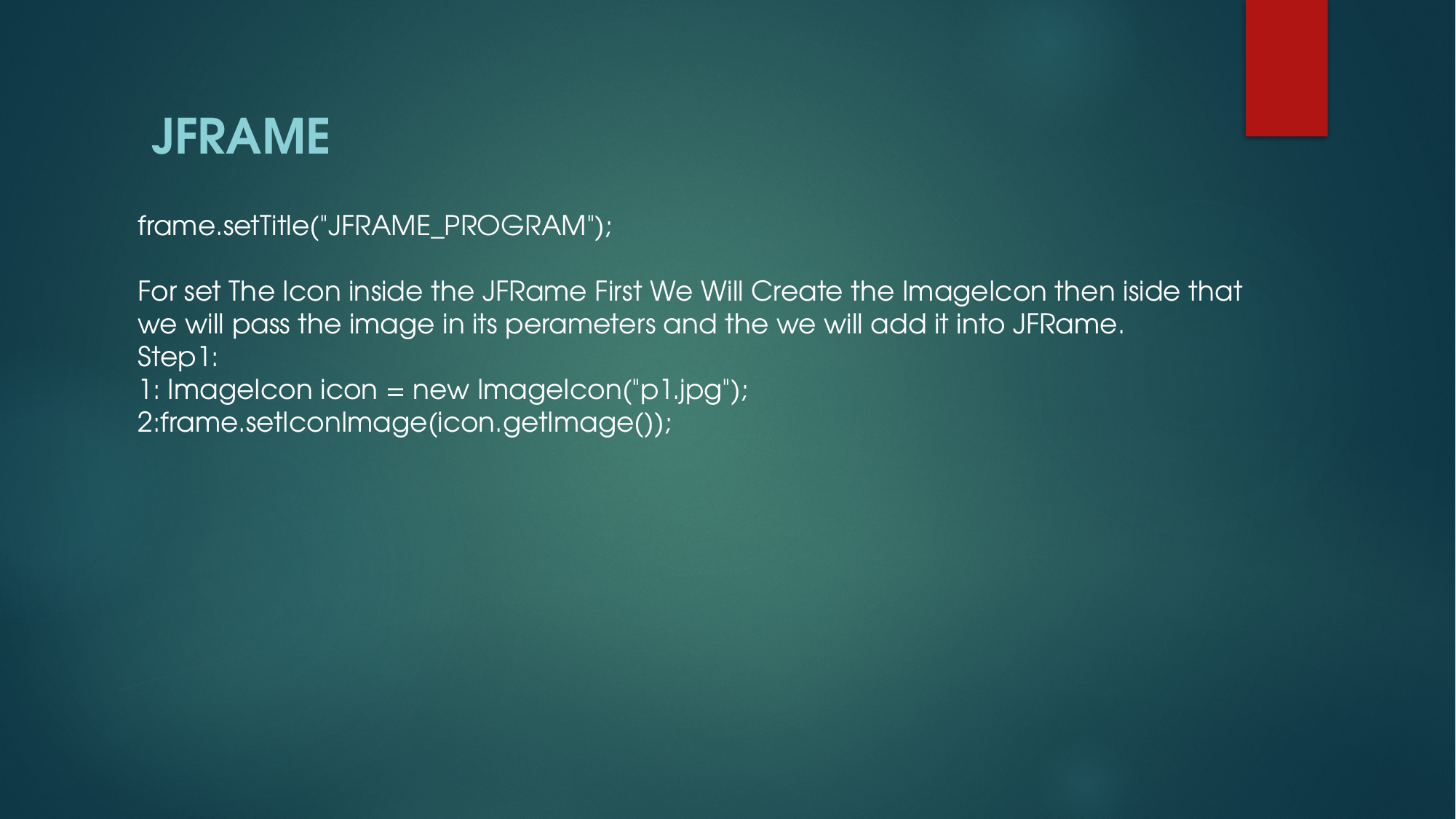

Jframe
frame.setTitle("JFRAME_PROGRAM");

For set The Icon inside the JFRame First We Will Create the ImageIcon then iside that we will pass the image in its perameters and the we will add it into JFRame.
Step1:
1: ImageIcon icon = new ImageIcon("p1.jpg");
2:frame.setIconImage(icon.getImage());